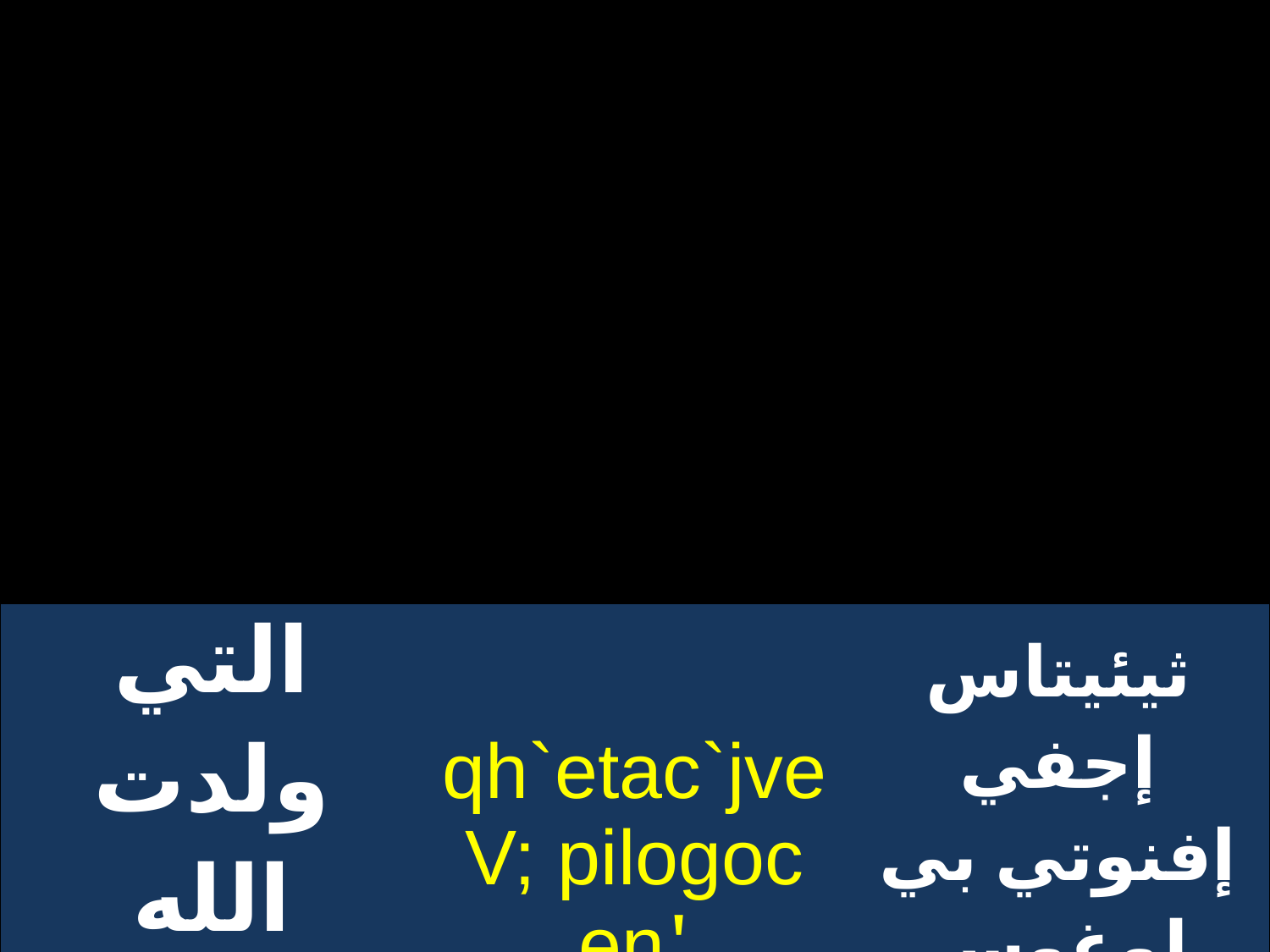

| التي ولدت الله الكلمة بالحقيقة | qh`etac`jve V; pilogoc 'en oumeqmhi | ثيئيتاس إجفي إفنوتي بي لوغوس خين أوميثمي |
| --- | --- | --- |